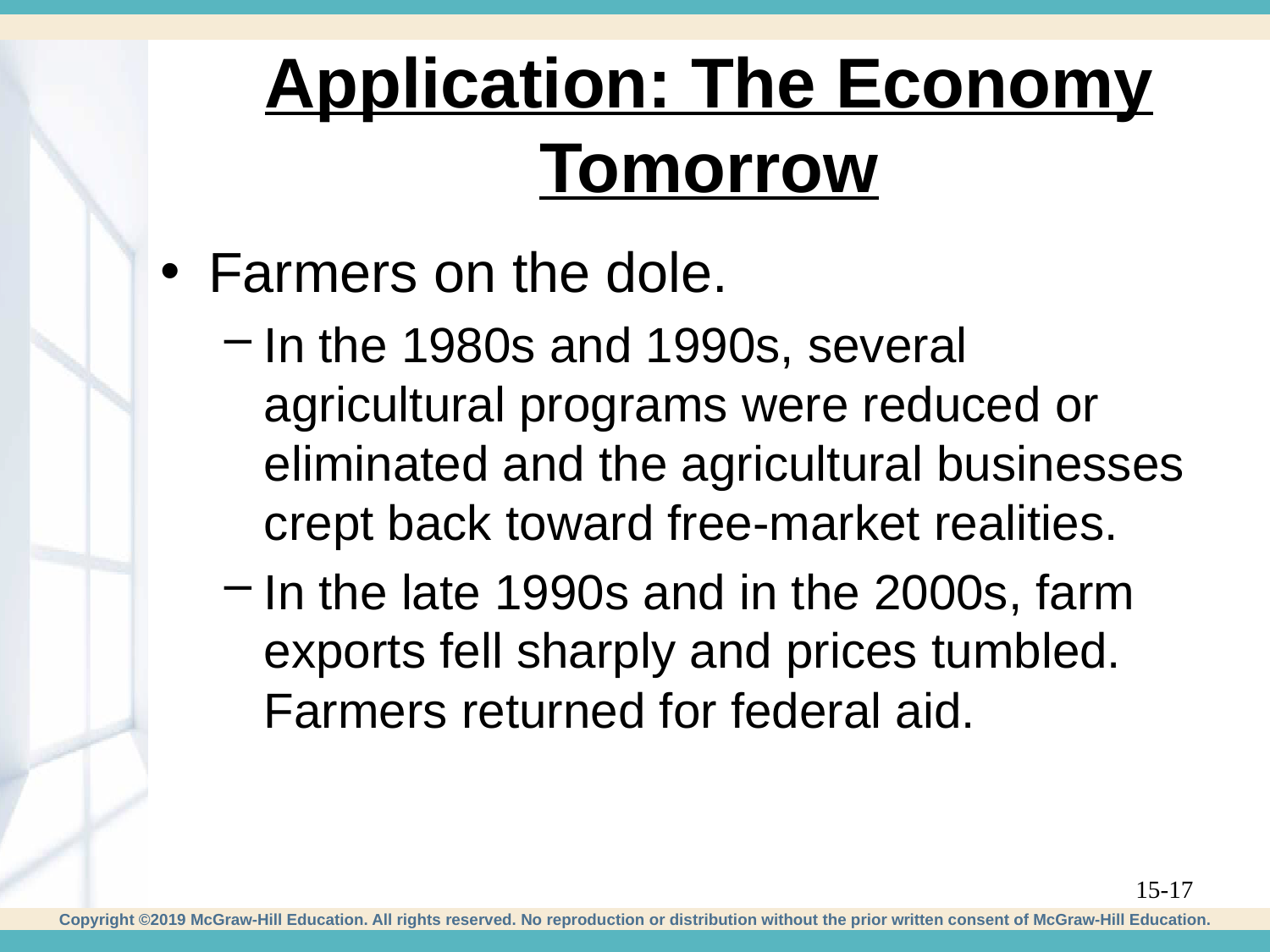

# Application: The Economy Tomorrow
Farmers on the dole.
In the 1980s and 1990s, several agricultural programs were reduced or eliminated and the agricultural businesses crept back toward free-market realities.
In the late 1990s and in the 2000s, farm exports fell sharply and prices tumbled. Farmers returned for federal aid.

15-17